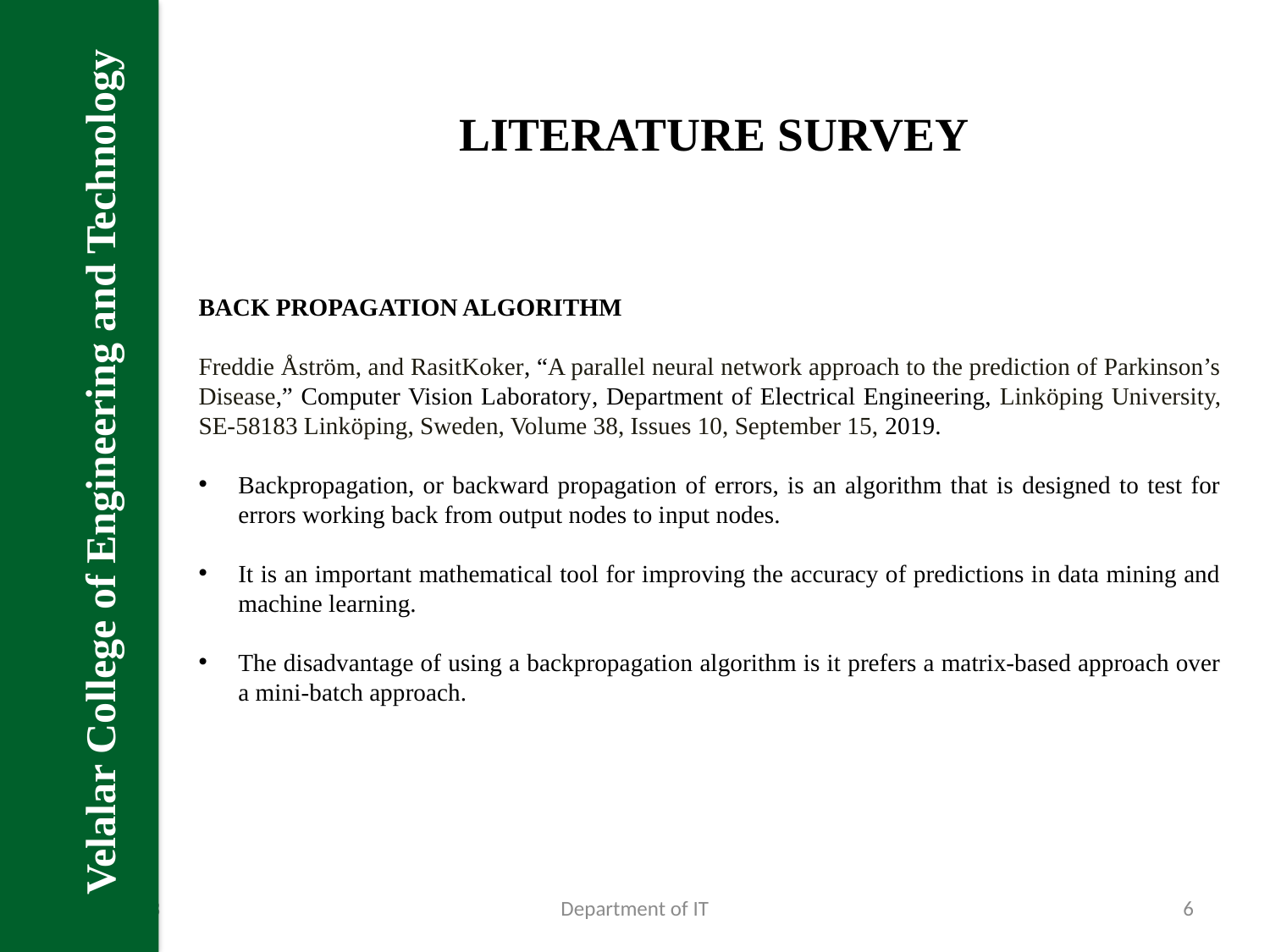

Velalar College of Engineering and Technology
LITERATURE SURVEY

BACK PROPAGATION ALGORITHM

Freddie Åström, and RasitKoker, “A parallel neural network approach to the prediction of Parkinson’s Disease,” Computer Vision Laboratory, Department of Electrical Engineering, Linköping University, SE-58183 Linköping, Sweden, Volume 38, Issues 10, September 15, 2019.

Backpropagation, or backward propagation of errors, is an algorithm that is designed to test for errors working back from output nodes to input nodes.

It is an important mathematical tool for improving the accuracy of predictions in data mining and machine learning.

The disadvantage of using a backpropagation algorithm is it prefers a matrix-based approach over a mini-batch approach.

23-Jan-23
Department of IT
6